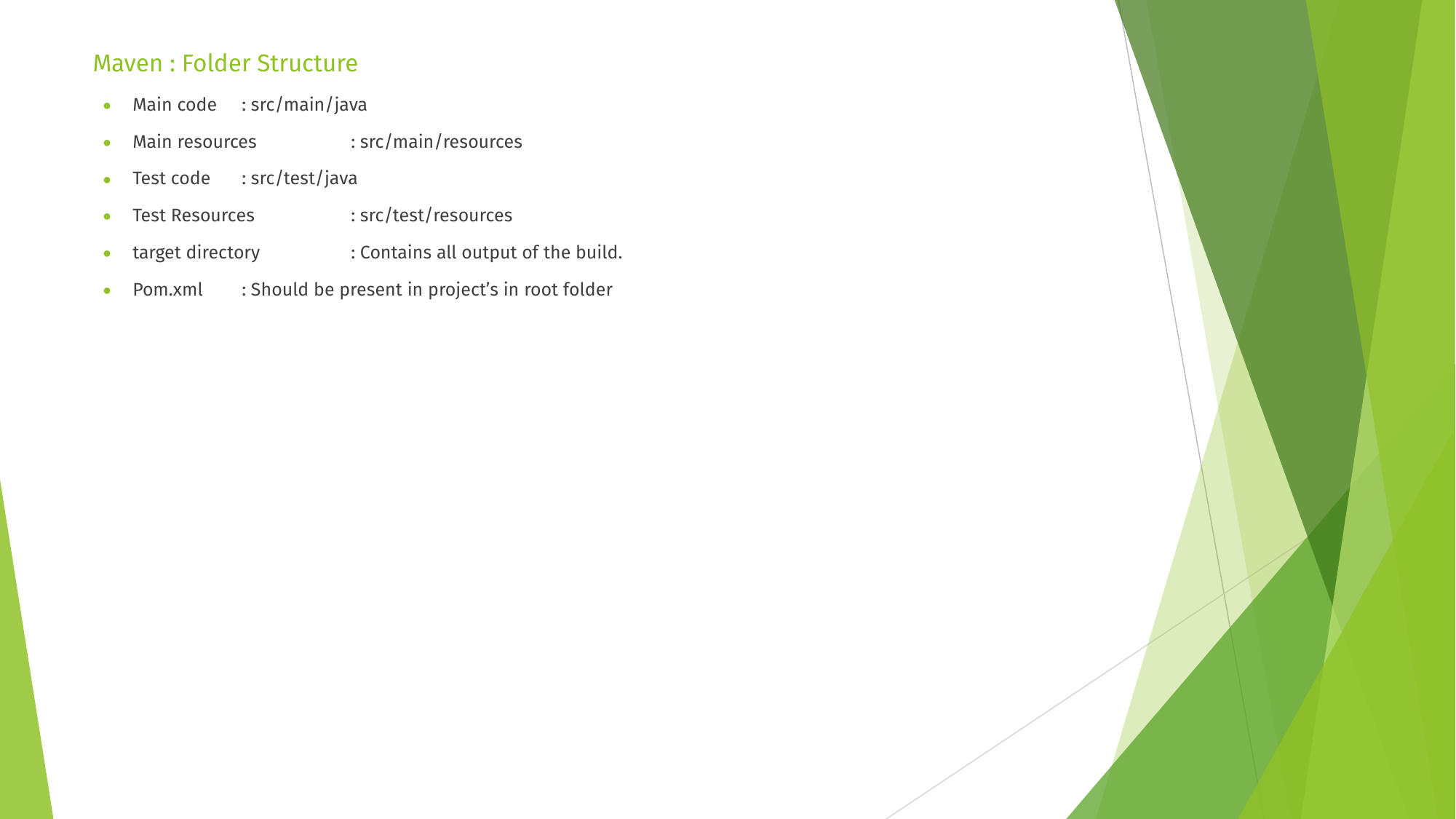

# Maven : Folder Structure
Main code 	: src/main/java
Main resources 	: src/main/resources
Test code 	: src/test/java
Test Resources 	: src/test/resources
target directory 	: Contains all output of the build.
Pom.xml 	: Should be present in project’s in root folder